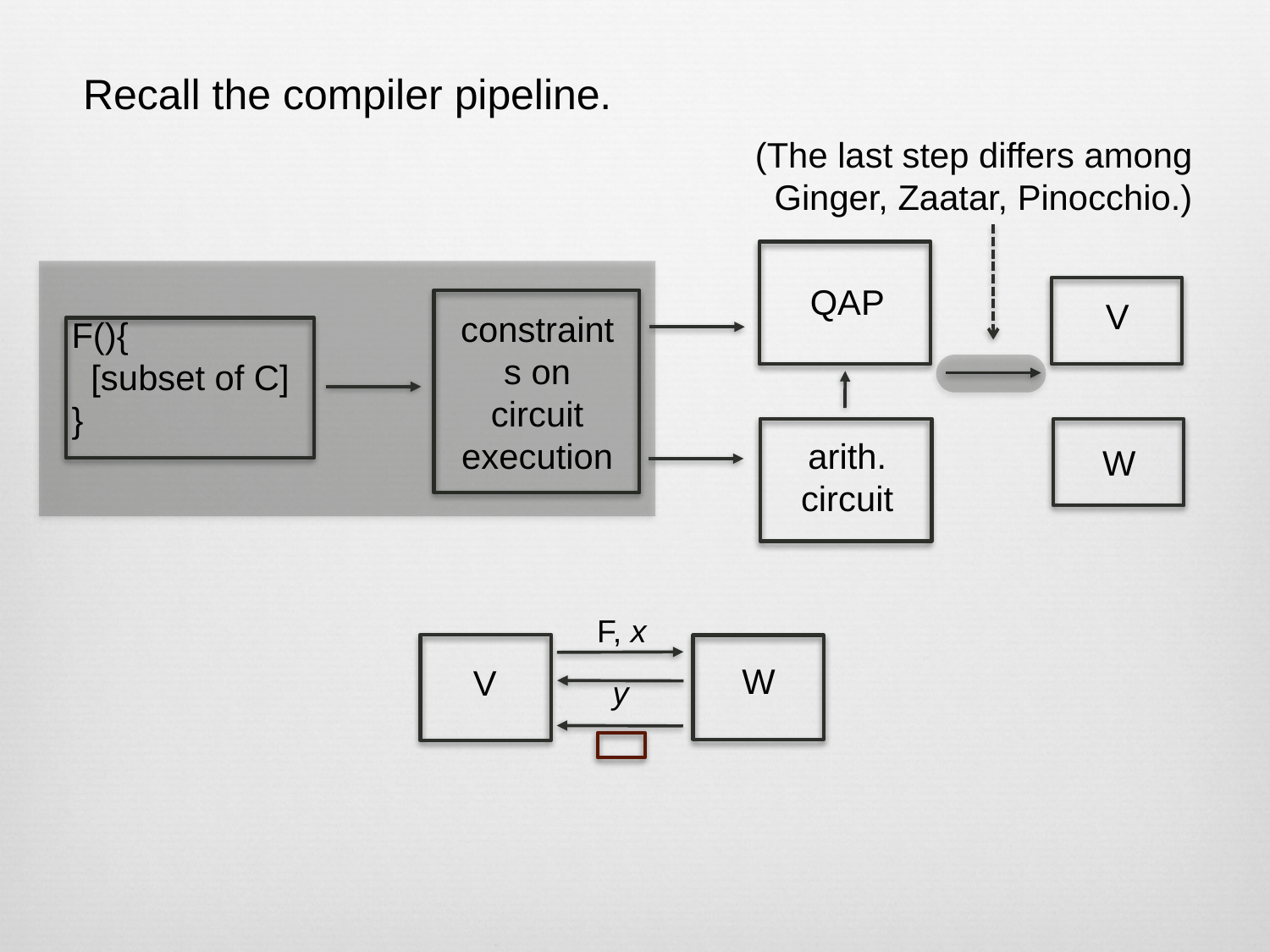

Recall the compiler pipeline.
(The last step differs among Ginger, Zaatar, Pinocchio.)

QAP

V

F(){
  [subset of C]
}

constraints on circuit execution

arith. circuit
W
F, x

W
V
y